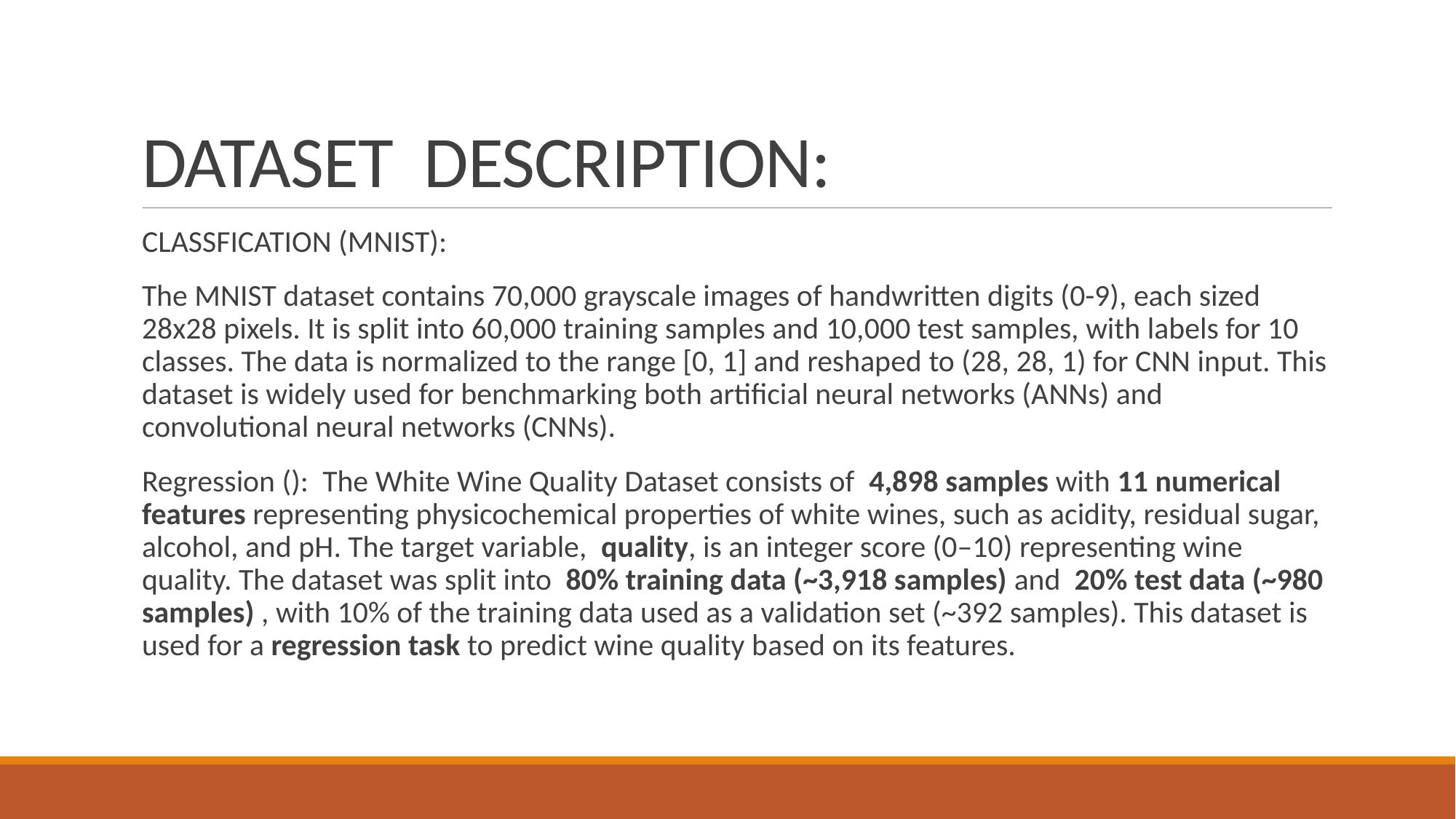

# DATASET  DESCRIPTION:
CLASSFICATION (MNIST):
The MNIST dataset contains 70,000 grayscale images of handwritten digits (0-9), each sized 28x28 pixels. It is split into 60,000 training samples and 10,000 test samples, with labels for 10 classes. The data is normalized to the range [0, 1] and reshaped to (28, 28, 1) for CNN input. This dataset is widely used for benchmarking both artificial neural networks (ANNs) and convolutional neural networks (CNNs).
Regression ():  The White Wine Quality Dataset consists of  4,898 samples with 11 numerical features representing physicochemical properties of white wines, such as acidity, residual sugar, alcohol, and pH. The target variable,  quality, is an integer score (0–10) representing wine quality. The dataset was split into  80% training data (~3,918 samples) and  20% test data (~980 samples) , with 10% of the training data used as a validation set (~392 samples). This dataset is used for a regression task to predict wine quality based on its features.